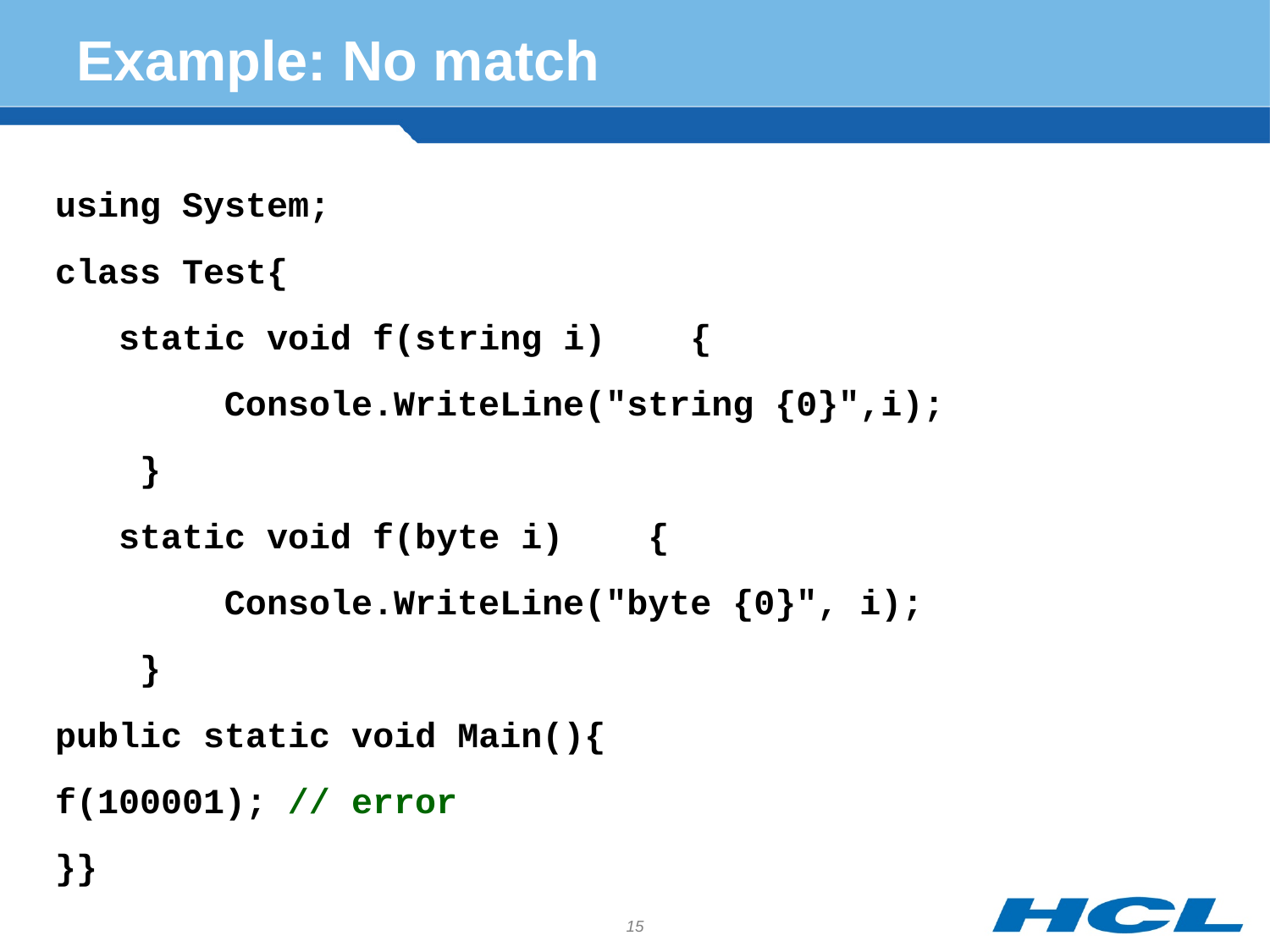

# Example: No match
using System;
class Test{
   static void f(string i)    {
        Console.WriteLine("string {0}",i);
    }
   static void f(byte i)    {
        Console.WriteLine("byte {0}", i);
    }
public static void Main(){
f(100001); // error
}}

15